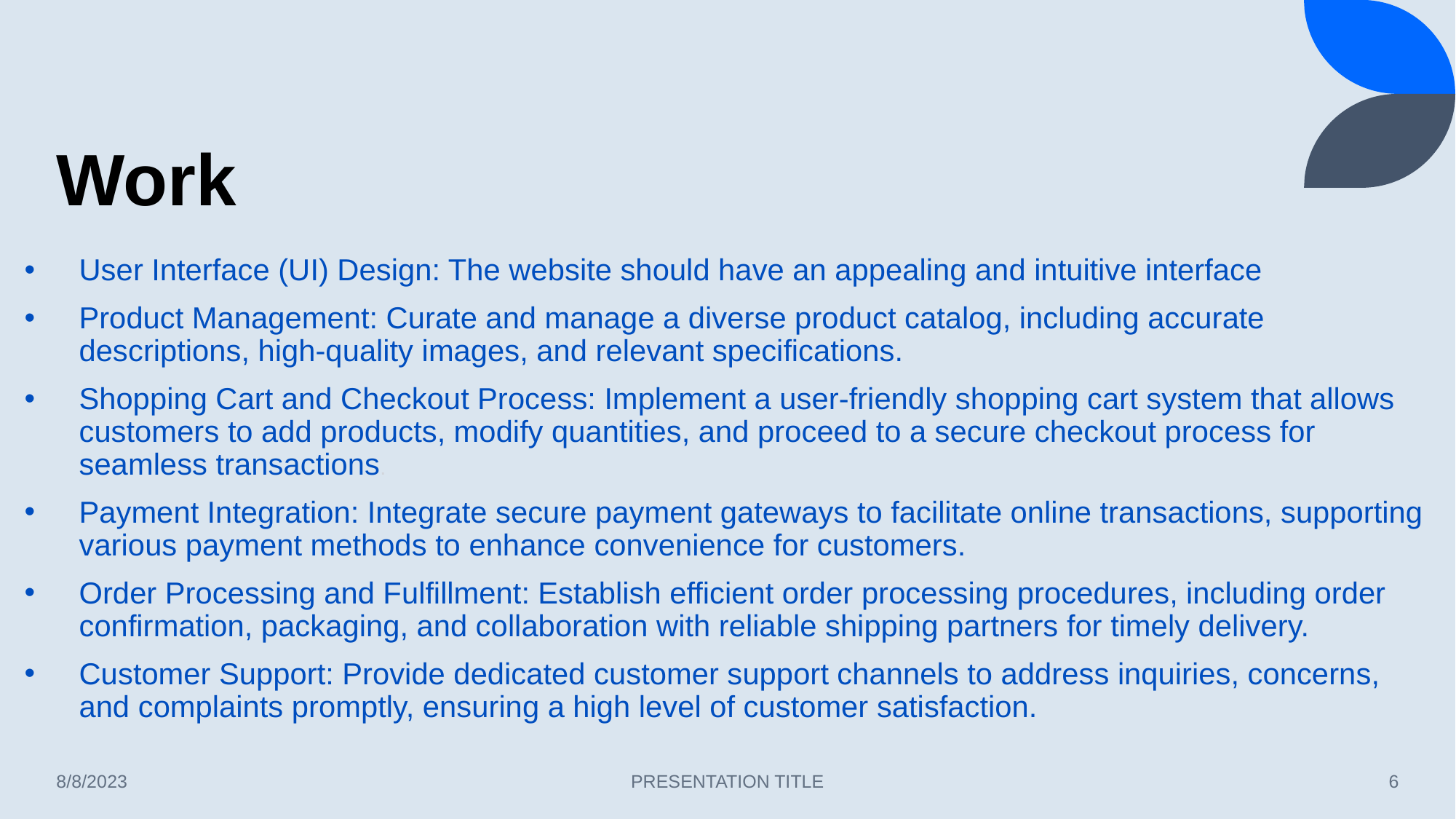

# Work
User Interface (UI) Design: The website should have an appealing and intuitive interface
Product Management: Curate and manage a diverse product catalog, including accurate descriptions, high-quality images, and relevant specifications.
Shopping Cart and Checkout Process: Implement a user-friendly shopping cart system that allows customers to add products, modify quantities, and proceed to a secure checkout process for seamless transactions.
Payment Integration: Integrate secure payment gateways to facilitate online transactions, supporting various payment methods to enhance convenience for customers.
Order Processing and Fulfillment: Establish efficient order processing procedures, including order confirmation, packaging, and collaboration with reliable shipping partners for timely delivery.
Customer Support: Provide dedicated customer support channels to address inquiries, concerns, and complaints promptly, ensuring a high level of customer satisfaction.

8/8/2023
PRESENTATION TITLE
6